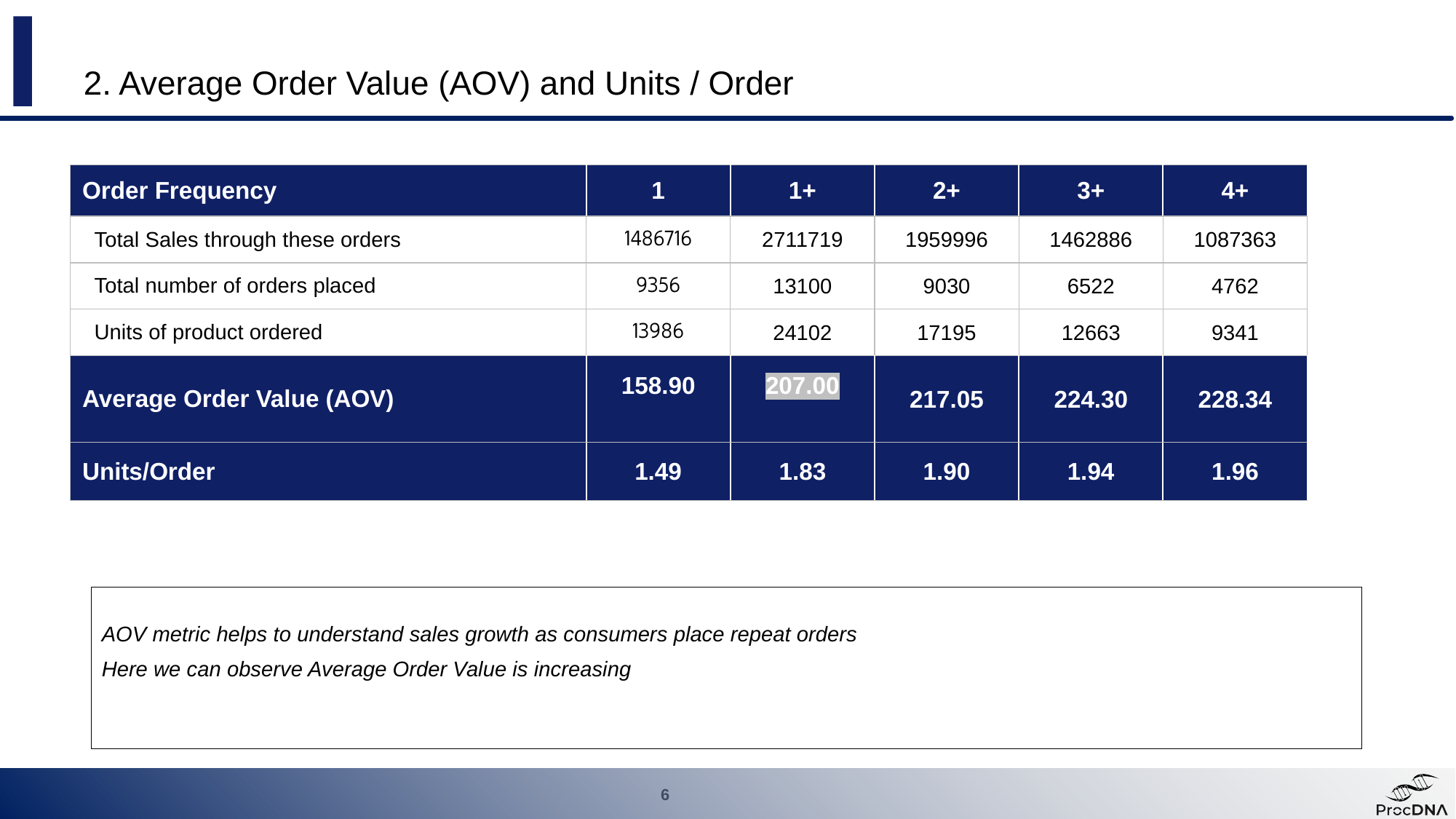

# 2. Average Order Value (AOV) and Units / Order
| Order Frequency | 1 | 1+ | 2+ | 3+ | 4+ |
| --- | --- | --- | --- | --- | --- |
| Total Sales through these orders | 1486716 | 2711719 | 1959996 | 1462886 | 1087363 |
| Total number of orders placed | 9356 | 13100 | 9030 | 6522 | 4762 |
| Units of product ordered | 13986 | 24102 | 17195 | 12663 | 9341 |
| Average Order Value (AOV) | 158.90 | 207.00 | 217.05 | 224.30 | 228.34 |
| Units/Order | 1.49 | 1.83 | 1.90 | 1.94 | 1.96 |
AOV metric helps to understand sales growth as consumers place repeat orders
Here we can observe Average Order Value is increasing

6